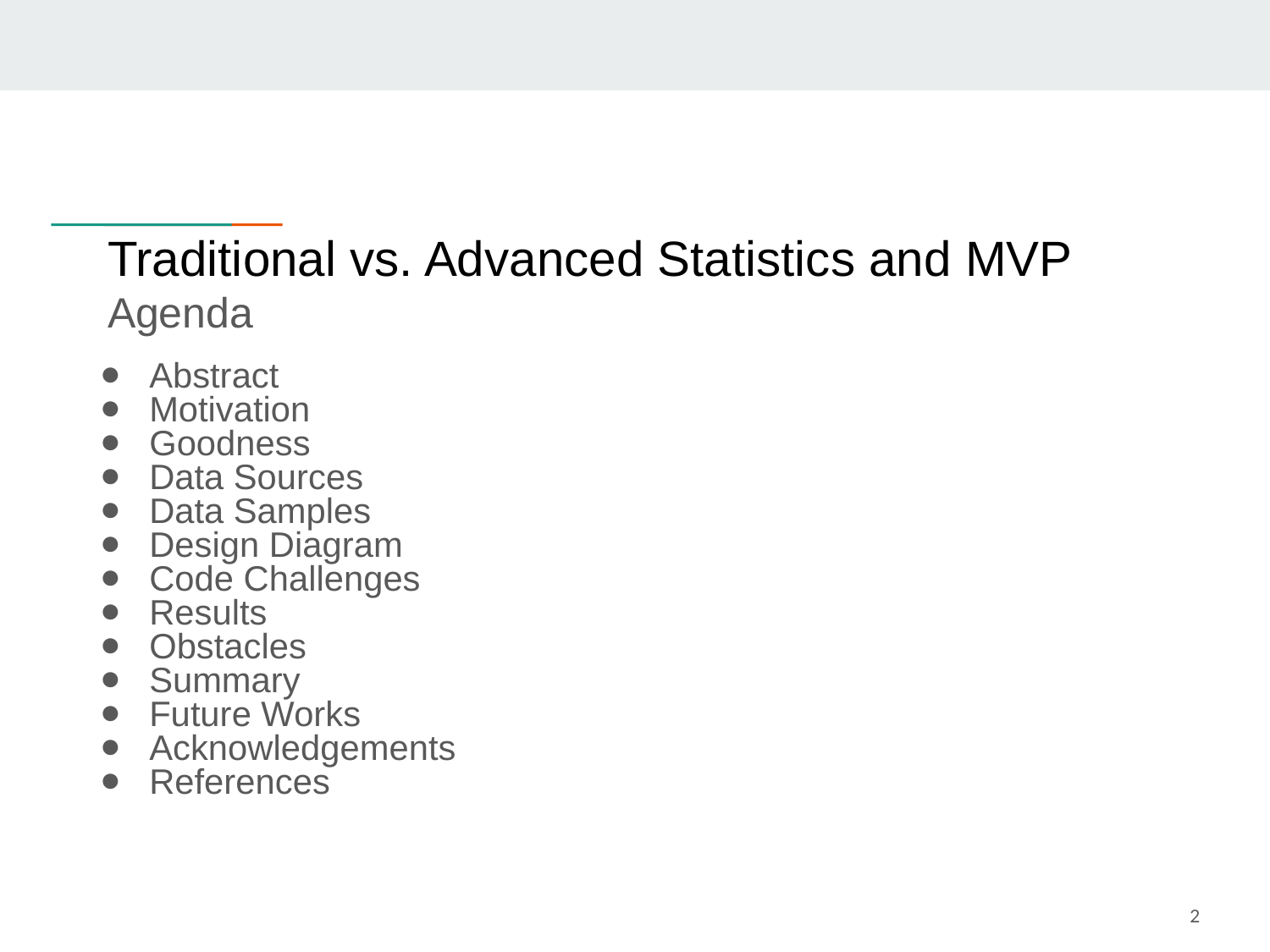

# Traditional vs. Advanced Statistics and MVP
Agenda
Abstract
Motivation
Goodness
Data Sources
Data Samples
Design Diagram
Code Challenges
Results
Obstacles
Summary
Future Works
Acknowledgements
References
2